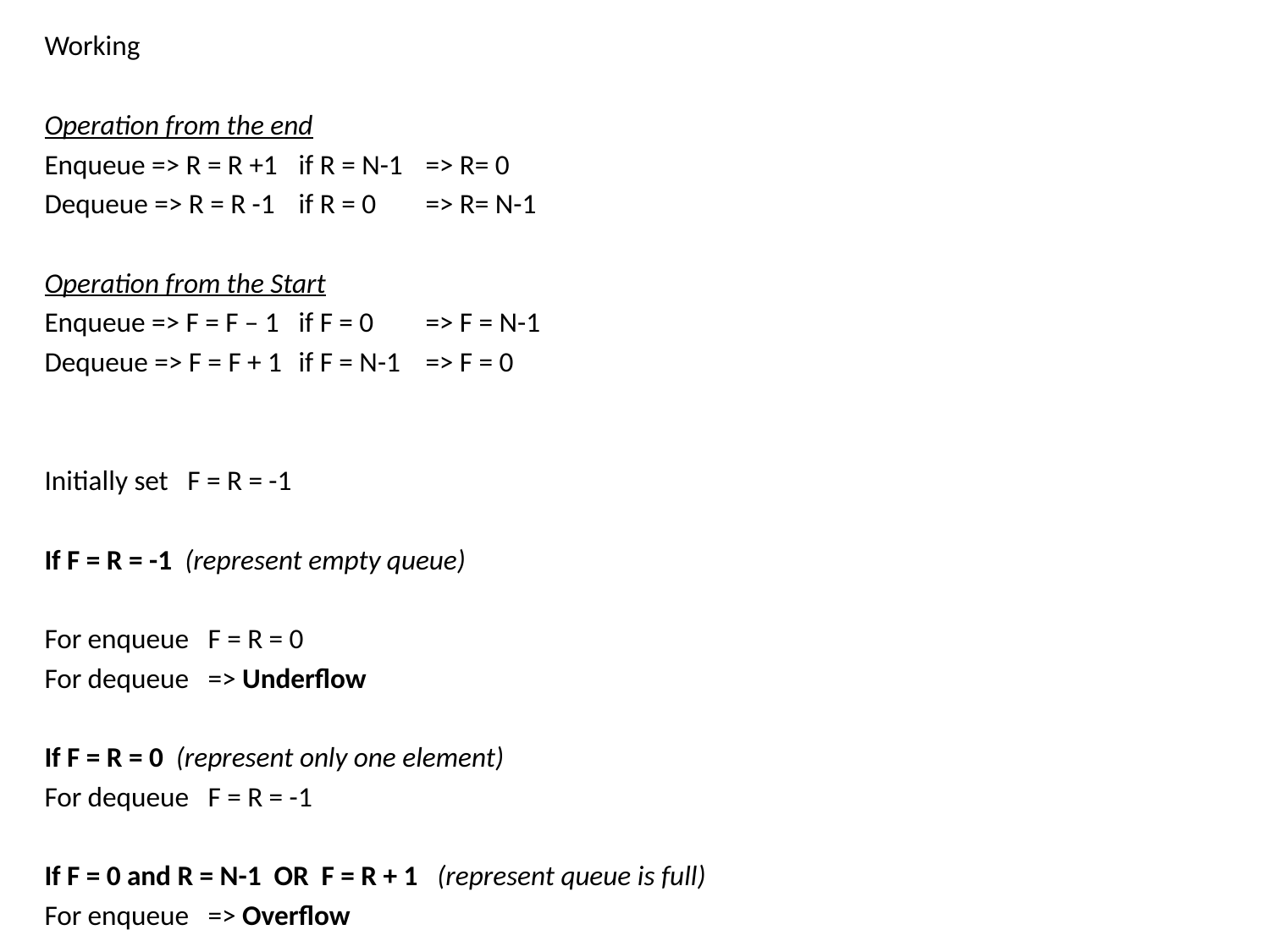

Working

Operation from the end
Enqueue => R = R +1 	if R = N-1 	=> R= 0
Dequeue => R = R -1 	if R = 0 	=> R= N-1

Operation from the Start
Enqueue => F = F – 1	if F = 0 	=> F = N-1
Dequeue => F = F + 1 	if F = N-1 	=> F = 0

Initially set   F = R = -1

If F = R = -1  (represent empty queue)

For enqueue   F = R = 0
For dequeue   => Underflow

If F = R = 0  (represent only one element)
For dequeue   F = R = -1

If F = 0 and R = N-1  OR  F = R + 1   (represent queue is full)
For enqueue   => Overflow